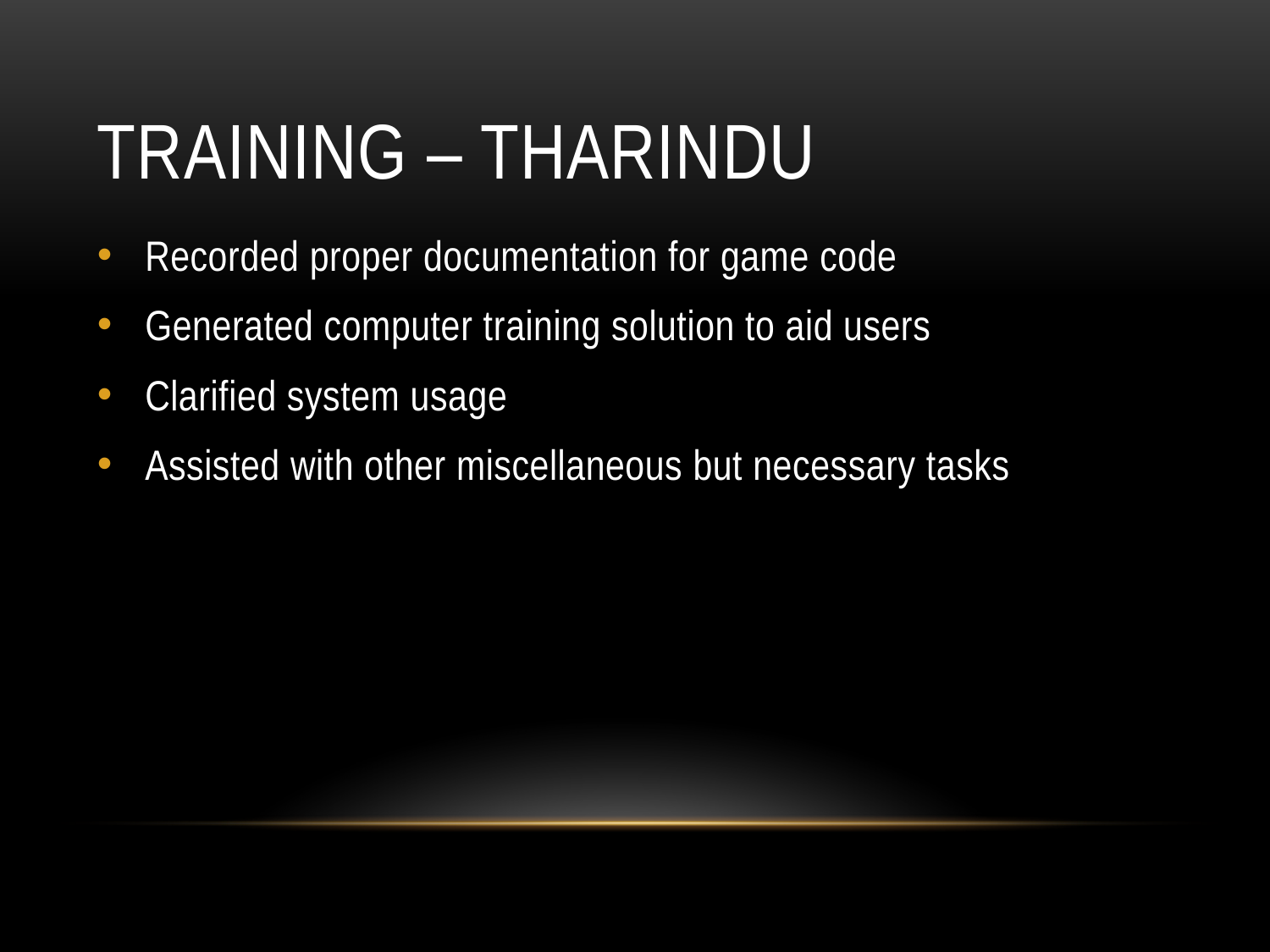

# Training – Tharindu
Recorded proper documentation for game code
Generated computer training solution to aid users
Clarified system usage
Assisted with other miscellaneous but necessary tasks